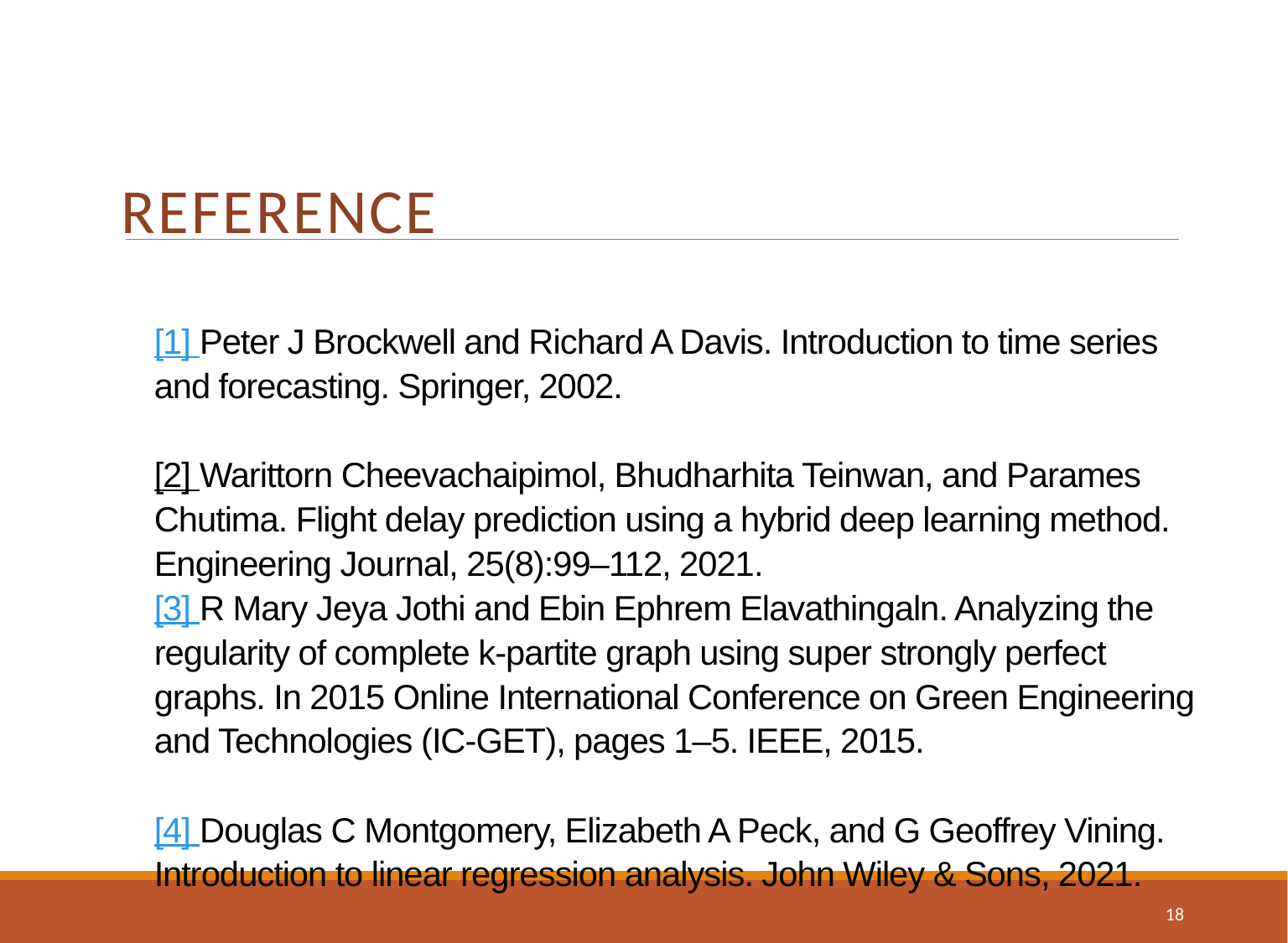

# Reference

[1] Peter J Brockwell and Richard A Davis. Introduction to time series and forecasting. Springer, 2002.
[2] Warittorn Cheevachaipimol, Bhudharhita Teinwan, and Parames Chutima. Flight delay prediction using a hybrid deep learning method. Engineering Journal, 25(8):99–112, 2021.
[3] R Mary Jeya Jothi and Ebin Ephrem Elavathingaln. Analyzing the regularity of complete k-partite graph using super strongly perfect graphs. In 2015 Online International Conference on Green Engineering and Technologies (IC-GET), pages 1–5. IEEE, 2015.
[4] Douglas C Montgomery, Elizabeth A Peck, and G Geoffrey Vining. Introduction to linear regression analysis. John Wiley & Sons, 2021.
18